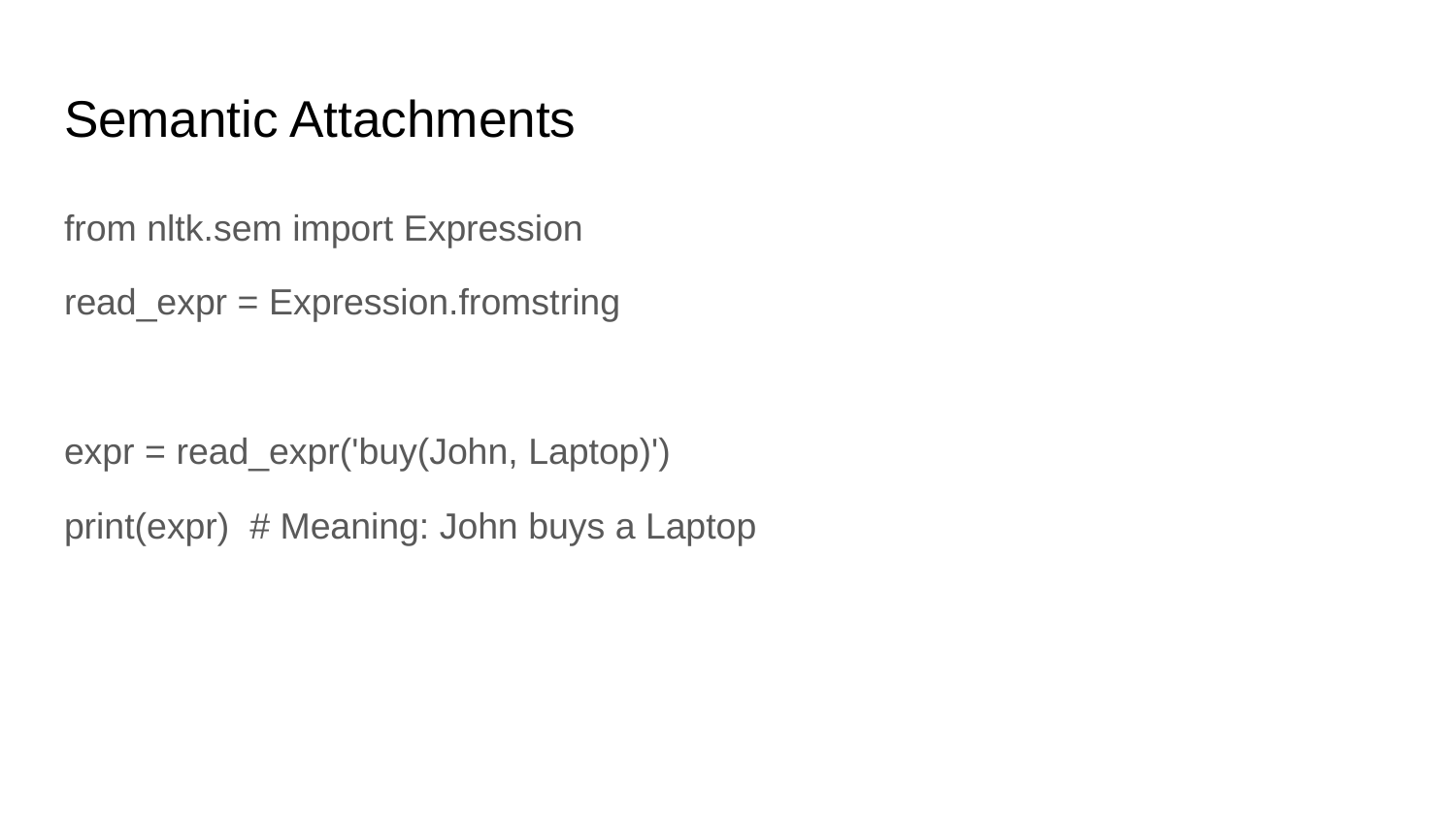

# Semantic Attachments
from nltk.sem import Expression
read_expr = Expression.fromstring

expr = read_expr('buy(John, Laptop)')
print(expr)  # Meaning: John buys a Laptop